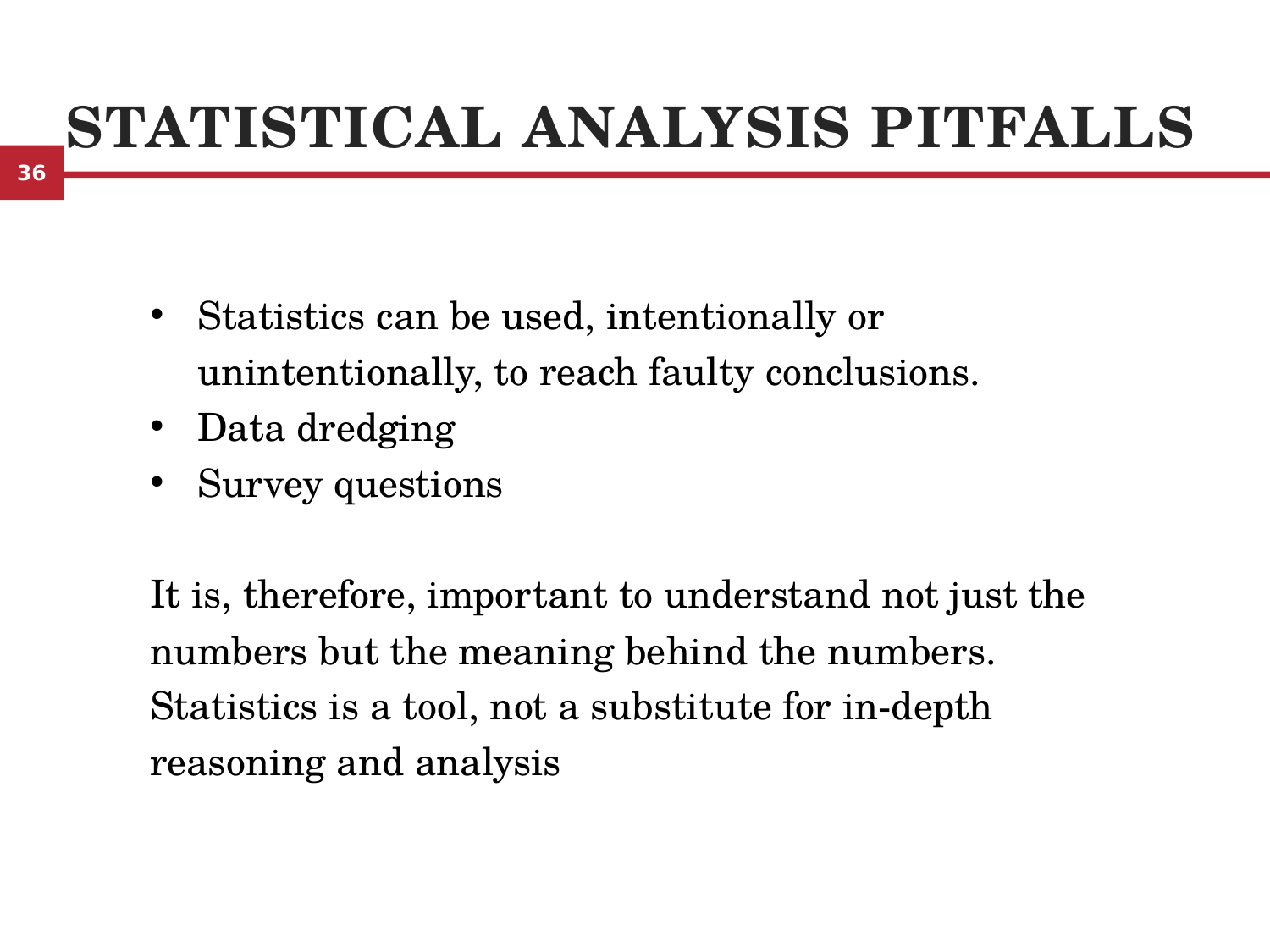

# Statistical Analysis Pitfalls
Statistics can be used, intentionally or unintentionally, to reach faulty conclusions.
Data dredging
Survey questions

It is, therefore, important to understand not just the numbers but the meaning behind the numbers. Statistics is a tool, not a substitute for in-depth reasoning and analysis